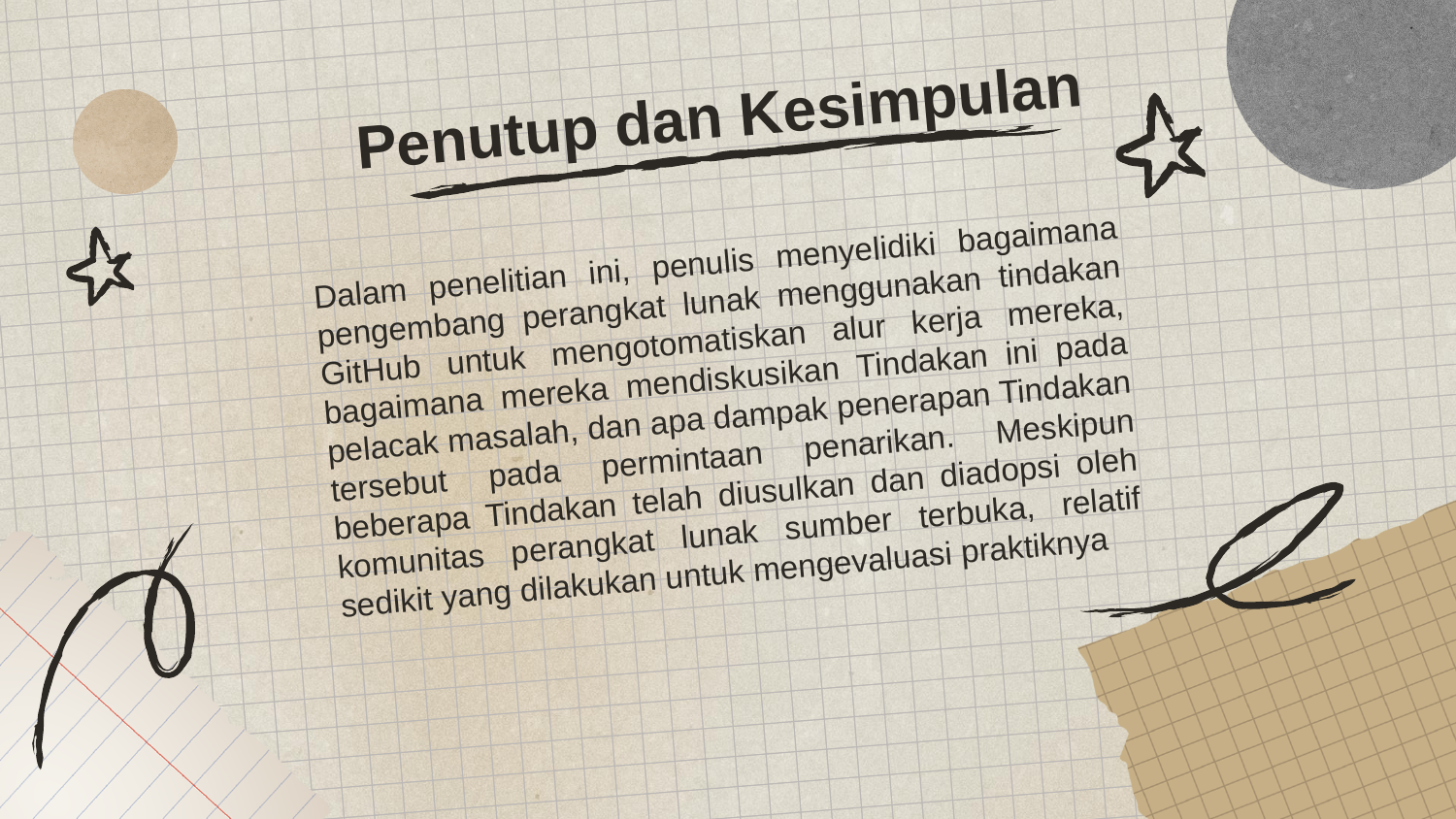

# Penutup dan Kesimpulan

Dalam penelitian ini, penulis menyelidiki bagaimana pengembang perangkat lunak menggunakan tindakan GitHub untuk mengotomatiskan alur kerja mereka, bagaimana mereka mendiskusikan Tindakan ini pada pelacak masalah, dan apa dampak penerapan Tindakan tersebut pada permintaan penarikan. Meskipun beberapa Tindakan telah diusulkan dan diadopsi oleh komunitas perangkat lunak sumber terbuka, relatif sedikit yang dilakukan untuk mengevaluasi praktiknya